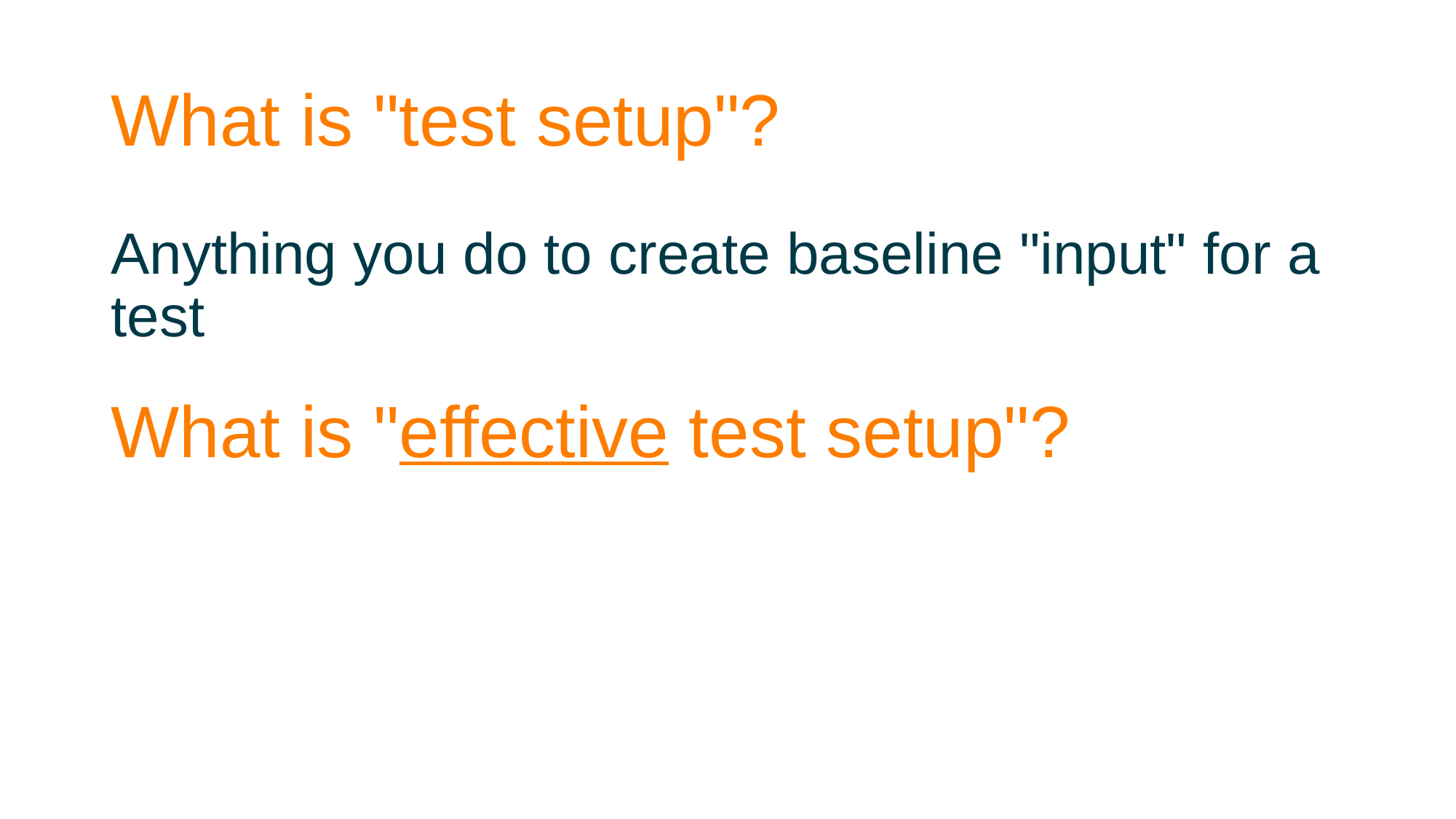

# What is "test setup"?
Anything you do to create baseline "input" for a test

What is "effective test setup"?